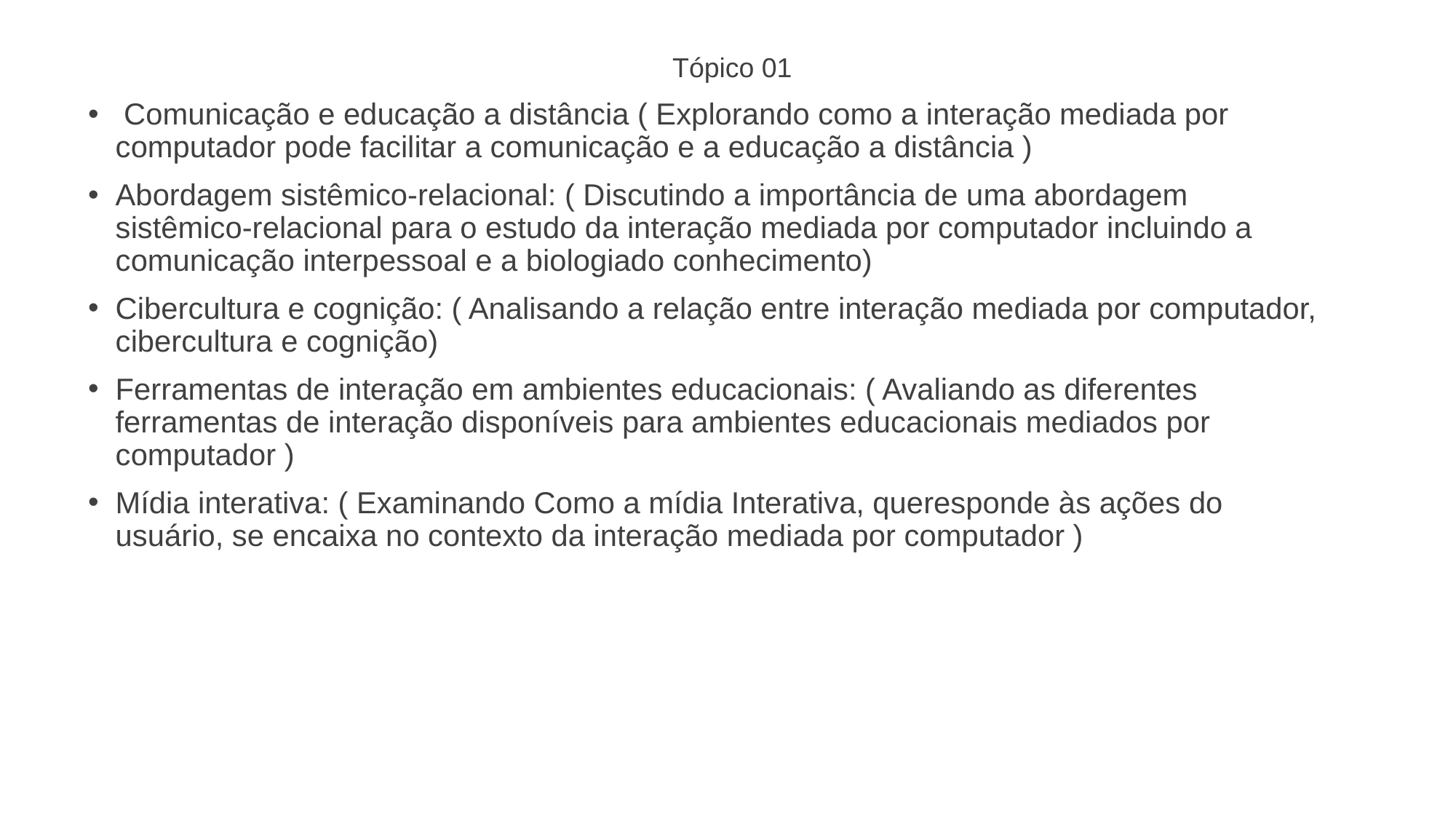

Tópico 01
 Comunicação e educação a distância ( Explorando como a interação mediada por computador pode facilitar a comunicação e a educação a distância )
Abordagem sistêmico-relacional: ( Discutindo a importância de uma abordagem sistêmico-relacional para o estudo da interação mediada por computador incluindo a comunicação interpessoal e a biologiado conhecimento)
Cibercultura e cognição: ( Analisando a relação entre interação mediada por computador, cibercultura e cognição)
Ferramentas de interação em ambientes educacionais: ( Avaliando as diferentes ferramentas de interação disponíveis para ambientes educacionais mediados por computador )
Mídia interativa: ( Examinando Como a mídia Interativa, queresponde às ações do usuário, se encaixa no contexto da interação mediada por computador )